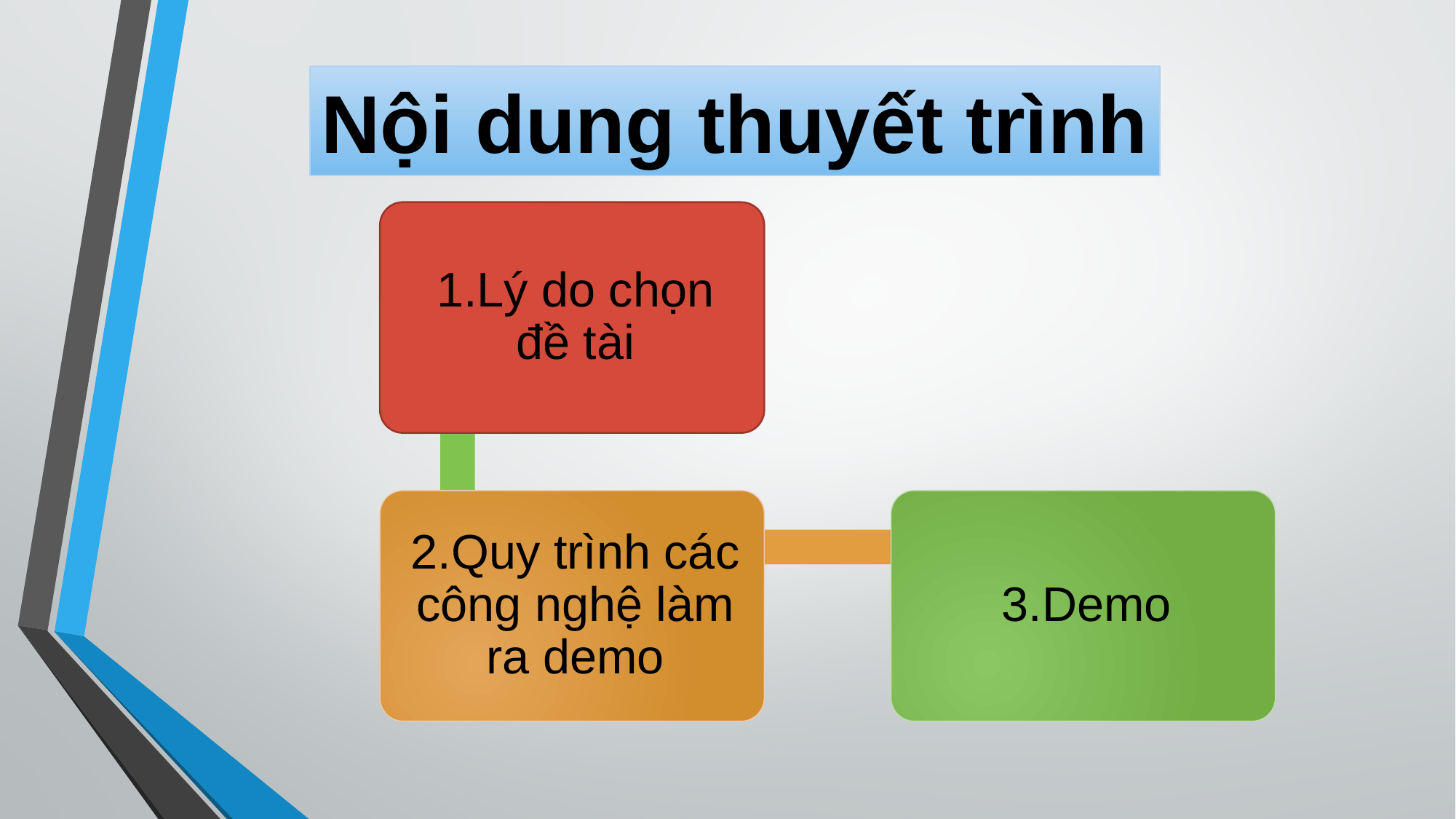

Nội dung thuyết trình
1.Lý do chọn đề tài
2.Quy trình các công nghệ làm ra demo
3.Demo